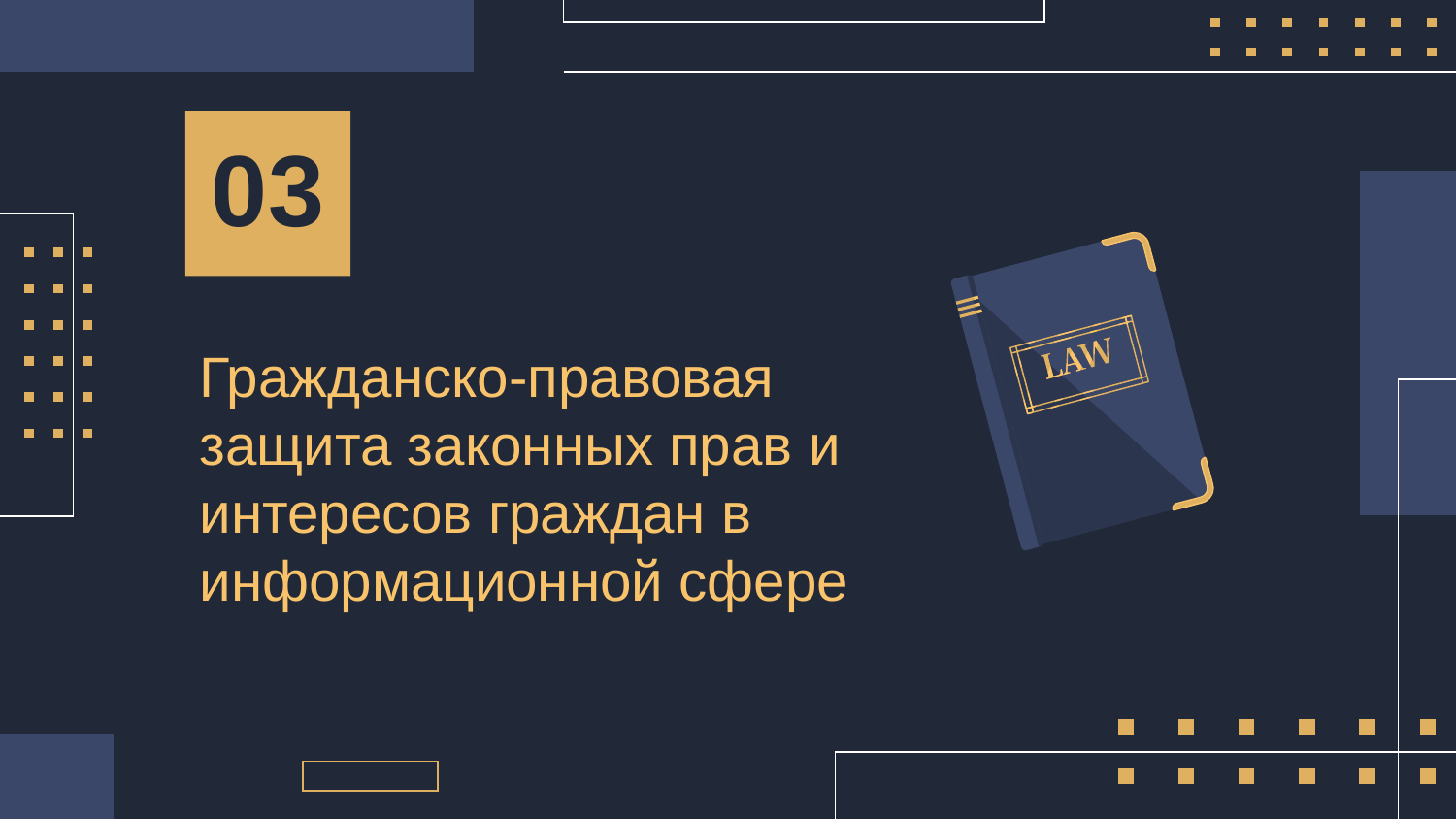

03

# Гражданско-правовая защита законных прав и интересов граждан в информационной сфере